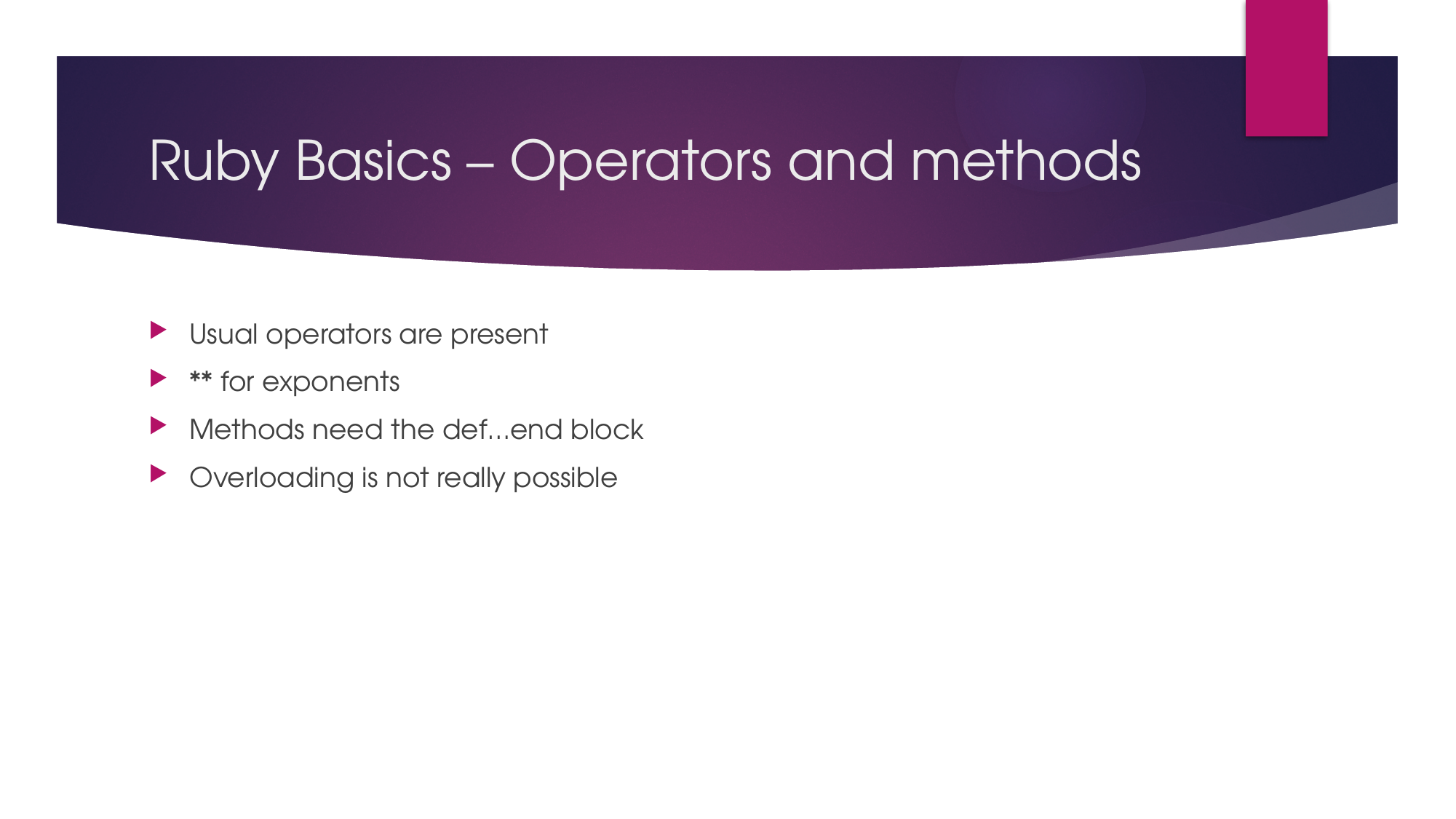

# Ruby Basics – Operators and methods
Usual operators are present
** for exponents
Methods need the def…end block
Overloading is not really possible